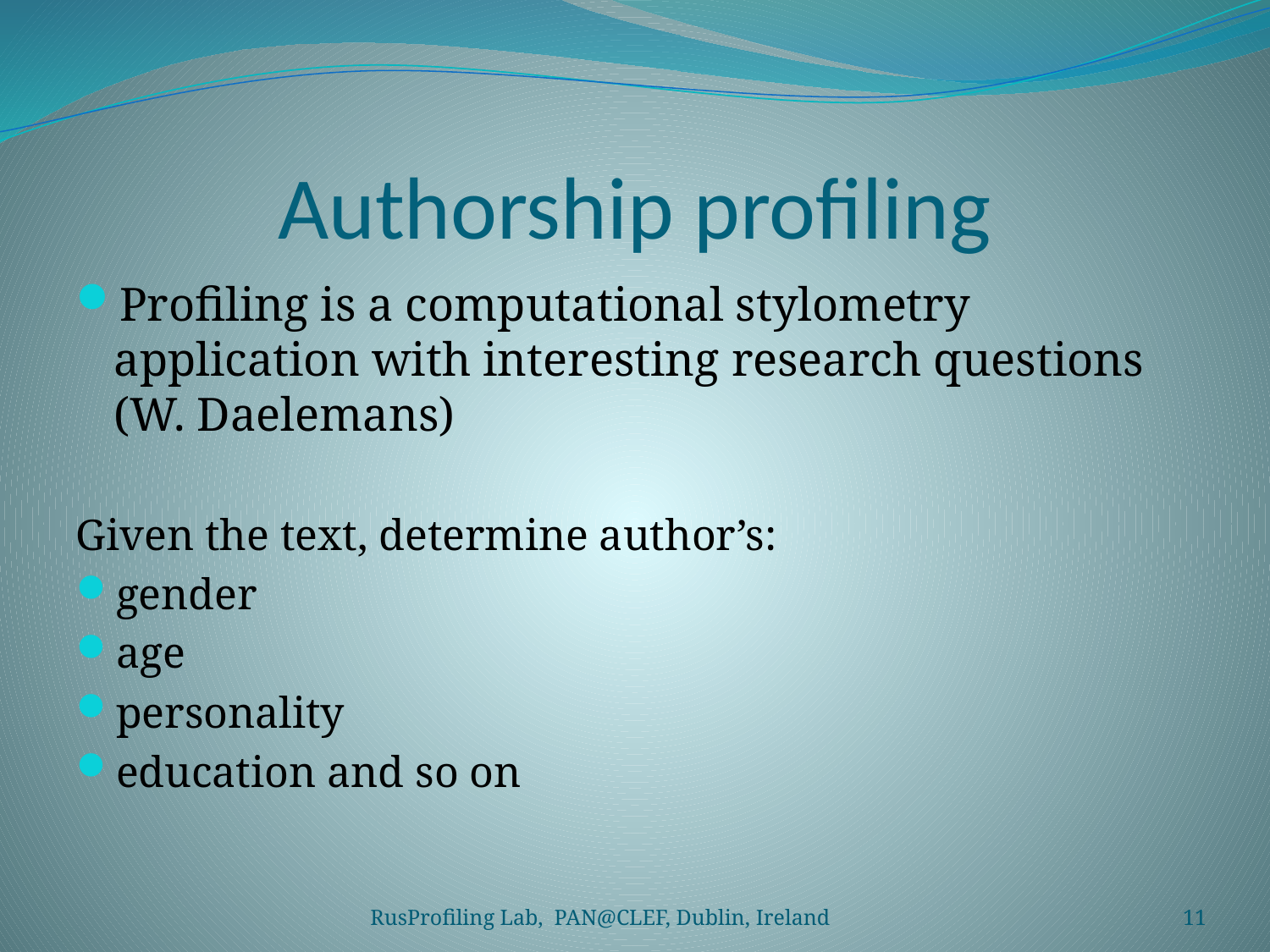

# Authorship profiling
Profiling is a computational stylometry  application with interesting research questions (W. Daelemans)

Given the text, determine author’s:
gender
age
personality
education and so on
RusProfiling Lab,  PAN@CLEF, Dublin, Ireland
11